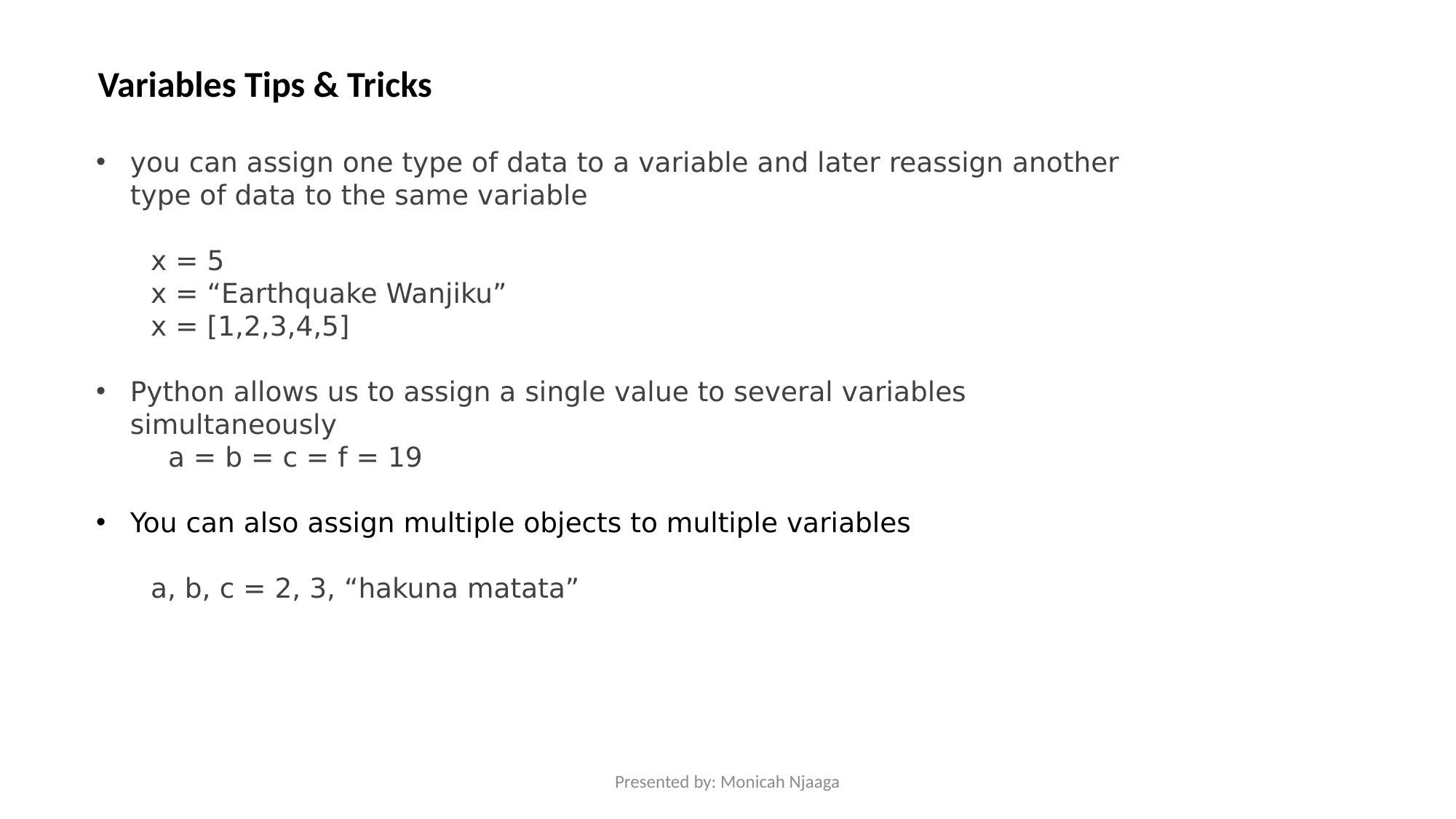

Variables Tips & Tricks

you can assign one type of data to a variable and later reassign another type of data to the same variable

x = 5
x = “Earthquake Wanjiku”
x = [1,2,3,4,5]

Python allows us to assign a single value to several variables simultaneously
  a = b = c = f = 19

You can also assign multiple objects to multiple variables

a, b, c = 2, 3, “hakuna matata”
Presented by: Monicah Njaaga